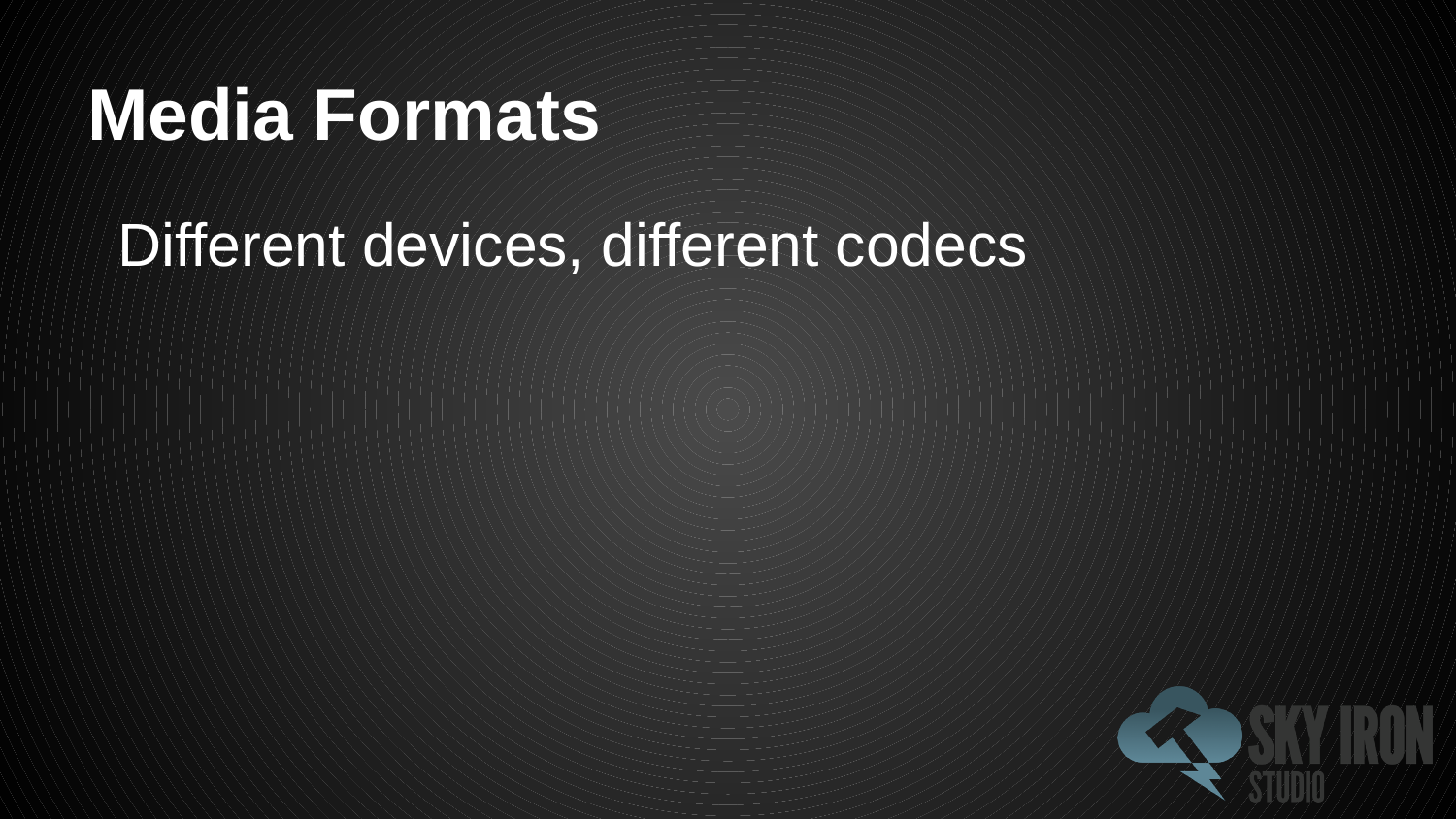

# Media Formats
Different devices, different codecs